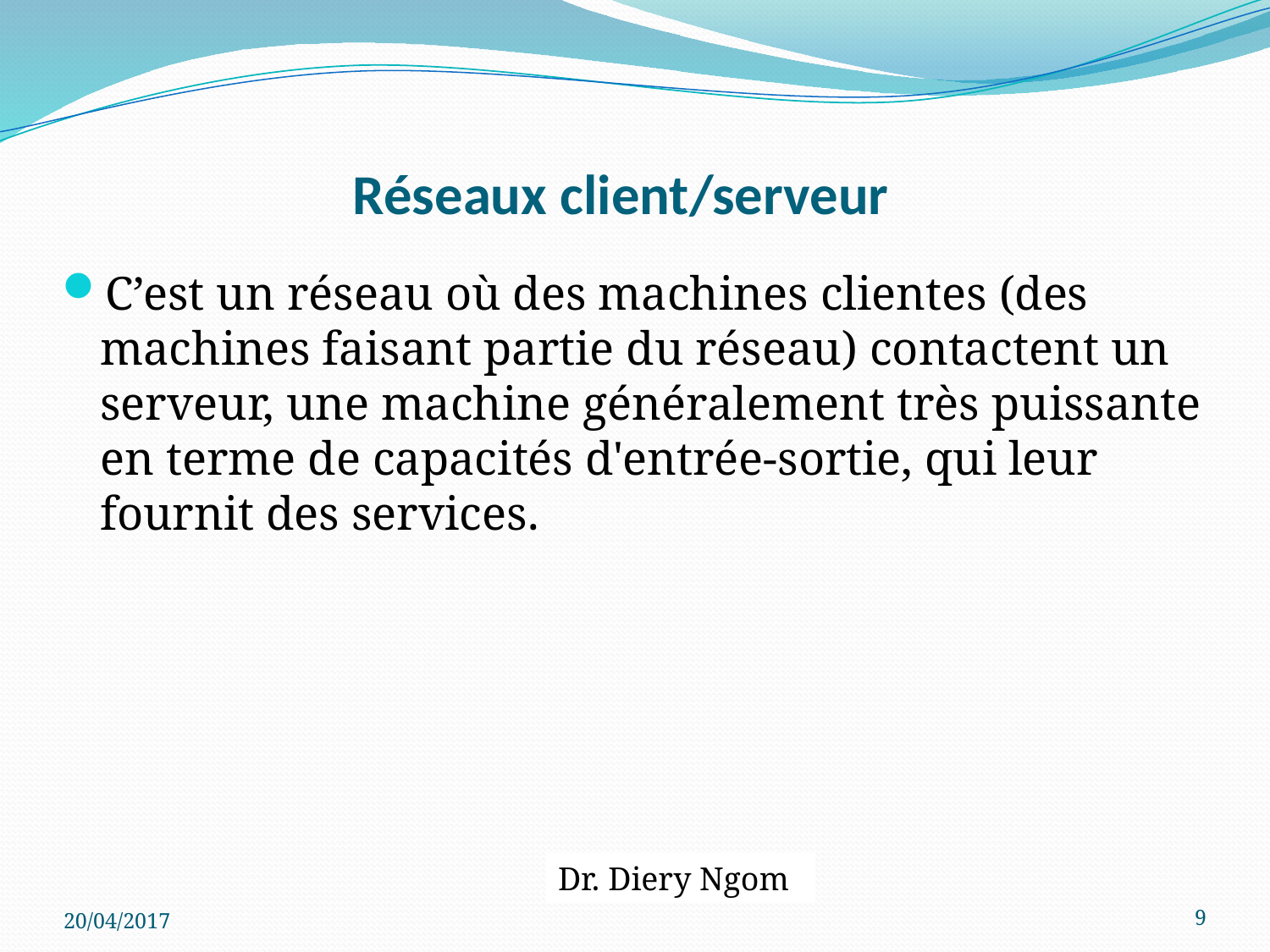

# Réseaux client/serveur
C’est un réseau où des machines clientes (des machines faisant partie du réseau) contactent un serveur, une machine généralement très puissante en terme de capacités d'entrée-sortie, qui leur fournit des services.

Dr. Diery Ngom
20/04/2017
9